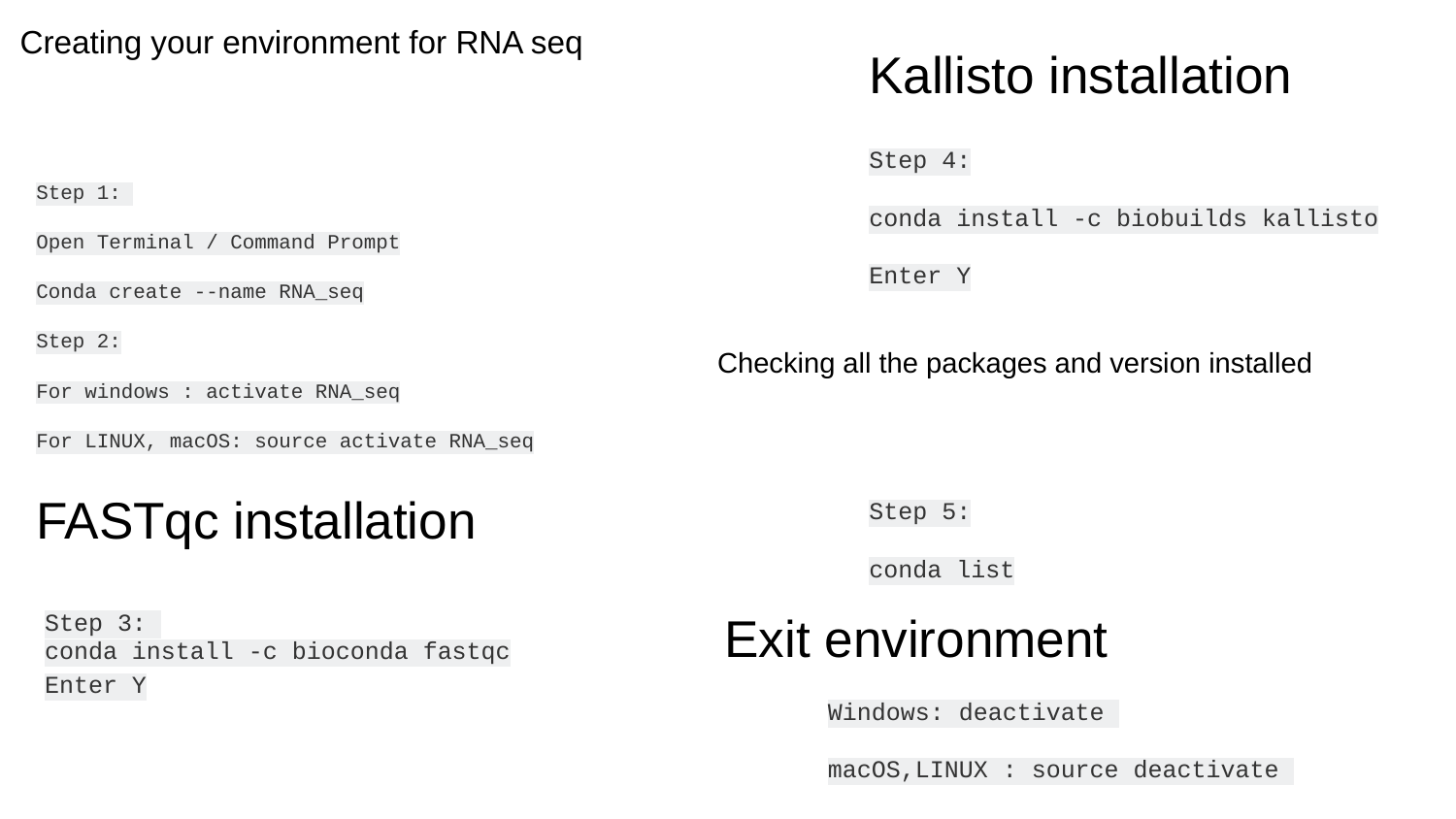

Creating your environment for RNA seq
# Kallisto installation
Step 4:
conda install -c biobuilds kallisto
Enter Y
Step 1:
Open Terminal / Command Prompt
Conda create --name RNA_seq
Step 2:
For windows : activate RNA_seq
For LINUX, macOS: source activate RNA_seq
Checking all the packages and version installed
FASTqc installation
Step 5:
conda list
Step 3:
conda install -c bioconda fastqc
Enter Y
Exit environment
Windows: deactivate
macOS,LINUX : source deactivate